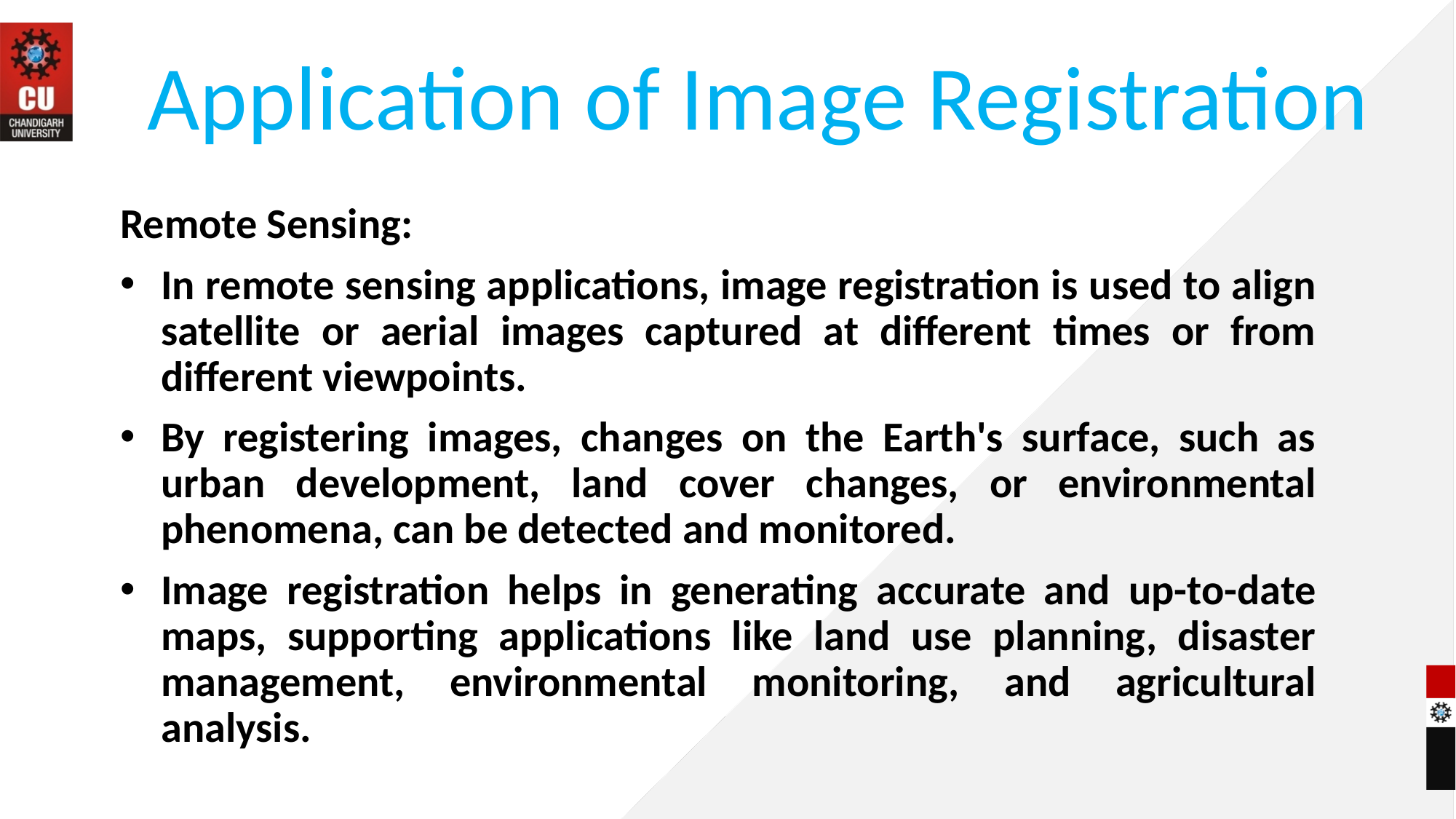

# Application of Image Registration
Remote Sensing:
In remote sensing applications, image registration is used to align satellite or aerial images captured at different times or from different viewpoints.
By registering images, changes on the Earth's surface, such as urban development, land cover changes, or environmental phenomena, can be detected and monitored.
Image registration helps in generating accurate and up-to-date maps, supporting applications like land use planning, disaster management, environmental monitoring, and agricultural analysis.